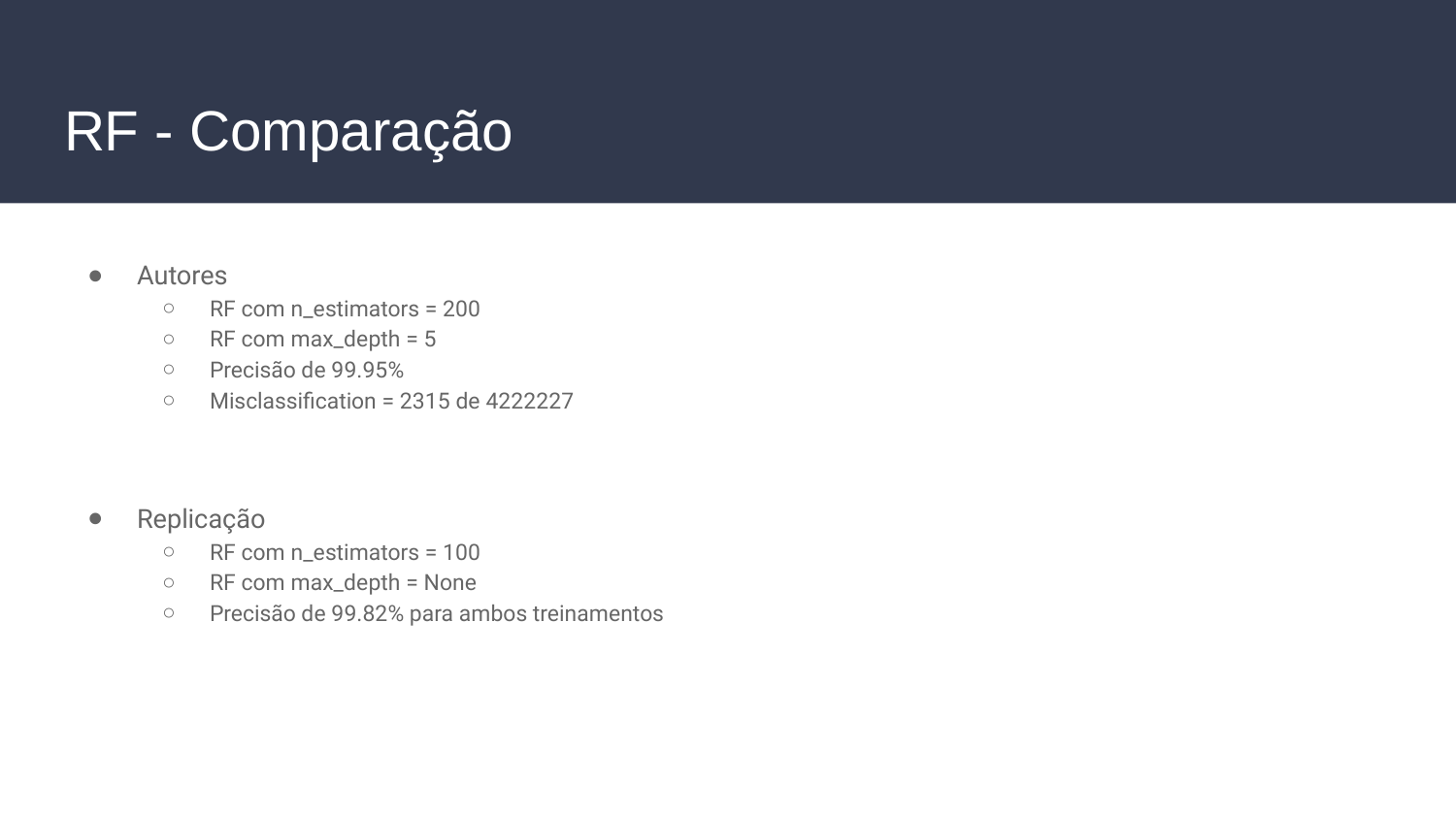

# RF - Comparação
Autores
RF com n_estimators = 200
RF com max_depth = 5
Precisão de 99.95%
Misclassification = 2315 de 4222227

Replicação
RF com n_estimators = 100
RF com max_depth = None
Precisão de 99.82% para ambos treinamentos